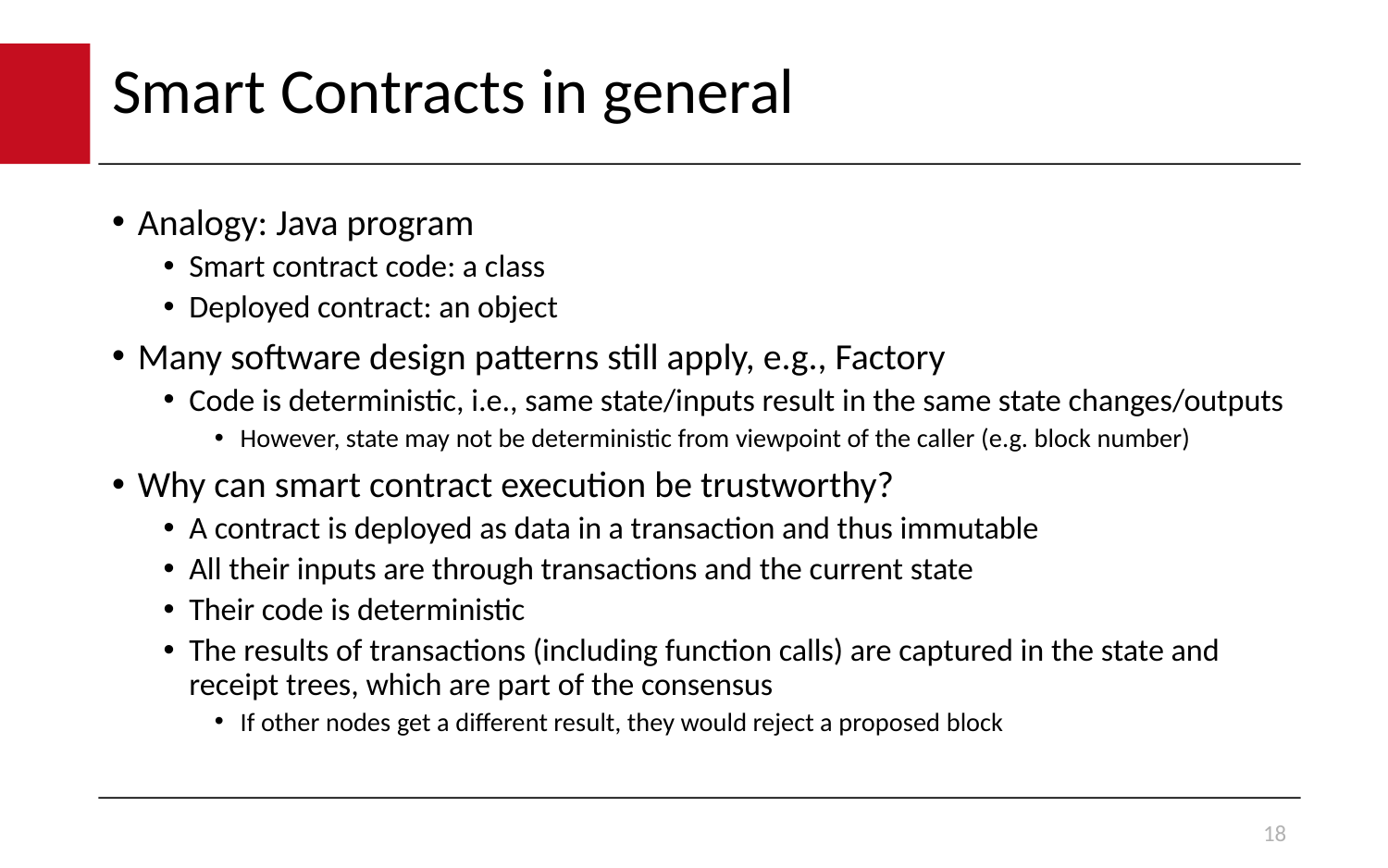

# Smart Contracts in general
Analogy: Java program
Smart contract code: a class
Deployed contract: an object
Many software design patterns still apply, e.g., Factory
Code is deterministic, i.e., same state/inputs result in the same state changes/outputs
However, state may not be deterministic from viewpoint of the caller (e.g. block number)
Why can smart contract execution be trustworthy?
A contract is deployed as data in a transaction and thus immutable
All their inputs are through transactions and the current state
Their code is deterministic
The results of transactions (including function calls) are captured in the state and receipt trees, which are part of the consensus
If other nodes get a different result, they would reject a proposed block

18